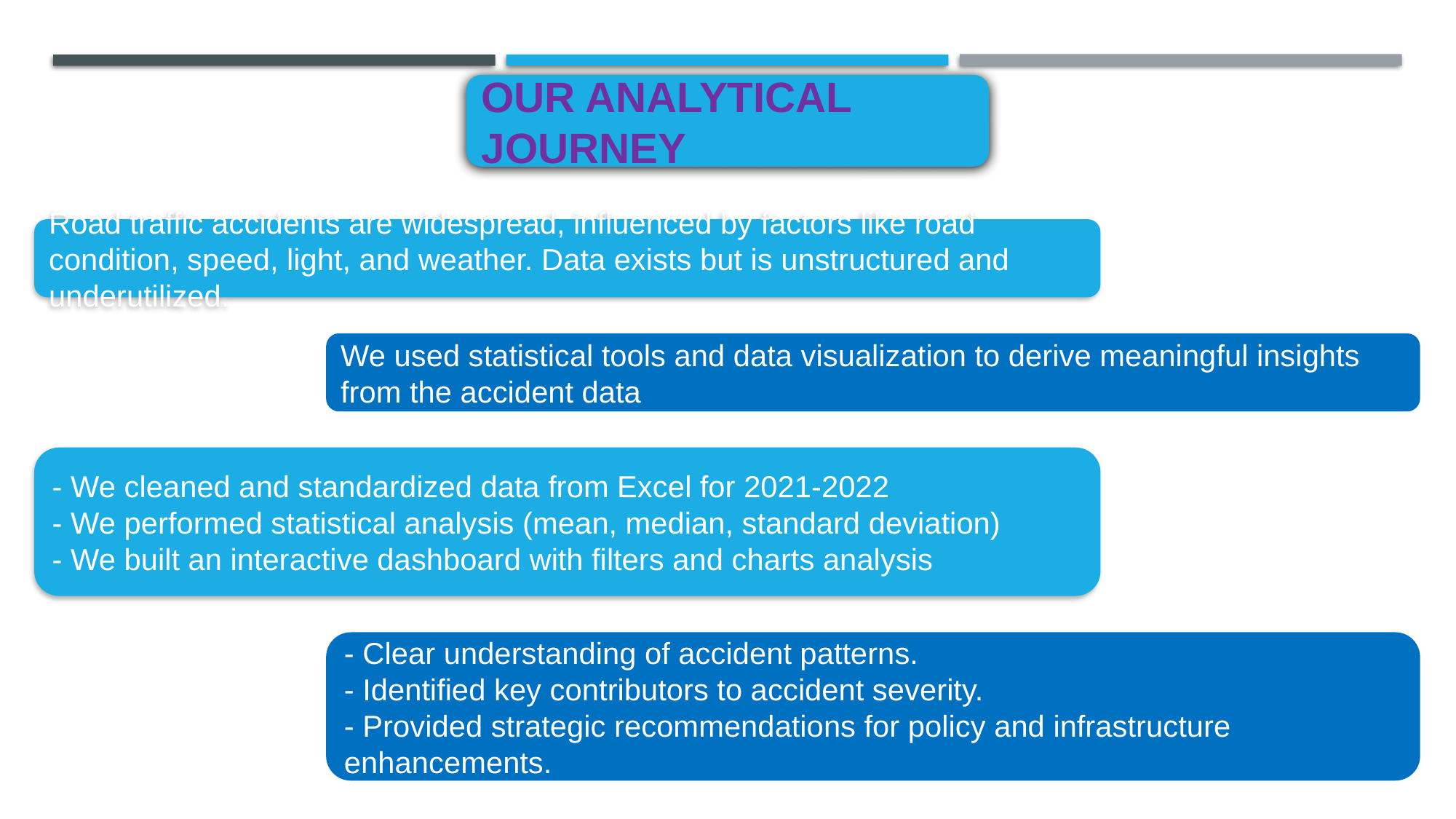

OUR ANALYTICAL JOURNEY
Road traffic accidents are widespread, influenced by factors like road condition, speed, light, and weather. Data exists but is unstructured and underutilized.
We used statistical tools and data visualization to derive meaningful insights from the accident data
- We cleaned and standardized data from Excel for 2021-2022
- We performed statistical analysis (mean, median, standard deviation)
- We built an interactive dashboard with filters and charts analysis
- Clear understanding of accident patterns.
- Identified key contributors to accident severity.
- Provided strategic recommendations for policy and infrastructure enhancements.